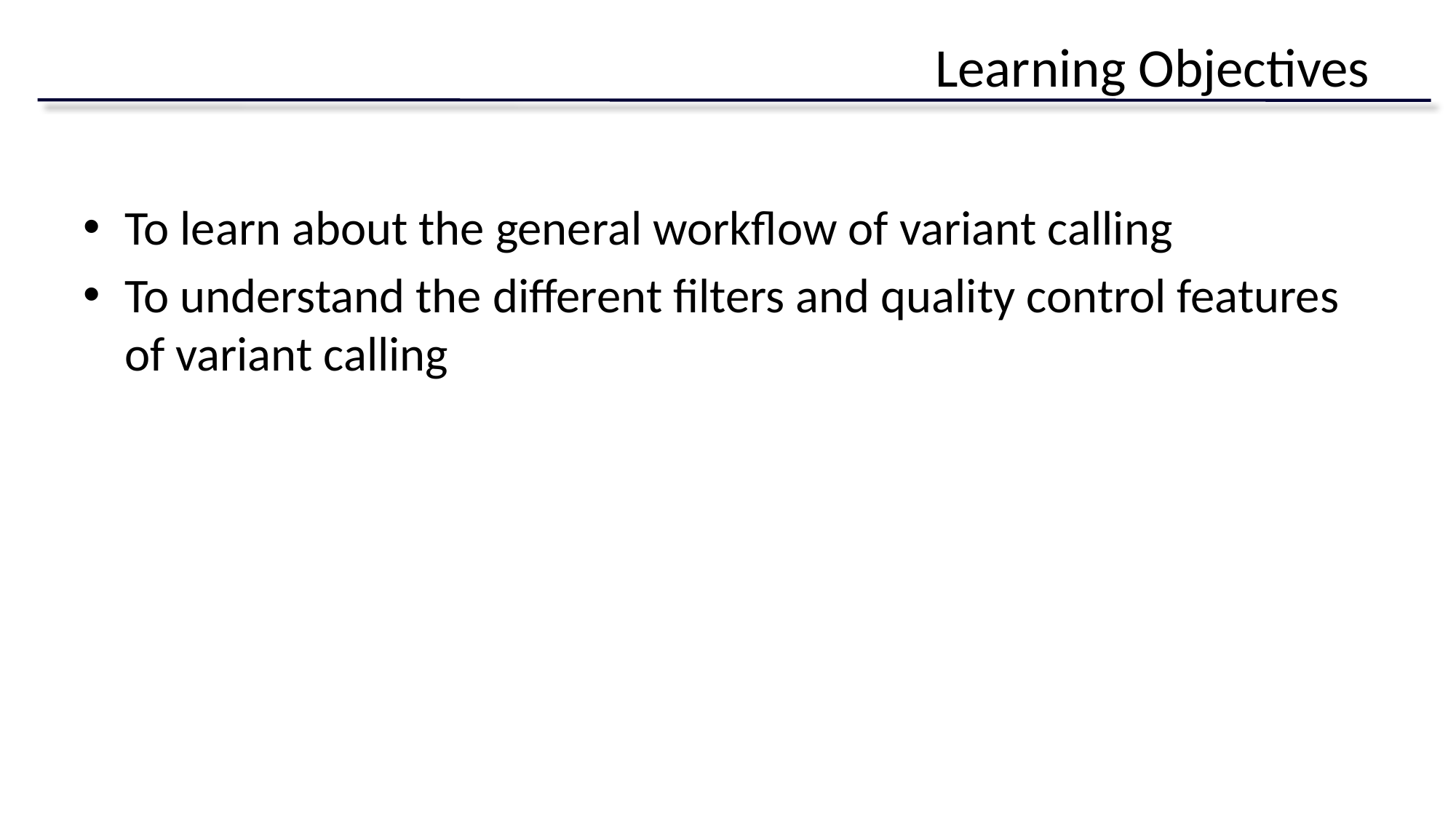

# Learning Objectives
To learn about the general workflow of variant calling
To understand the different filters and quality control features of variant calling